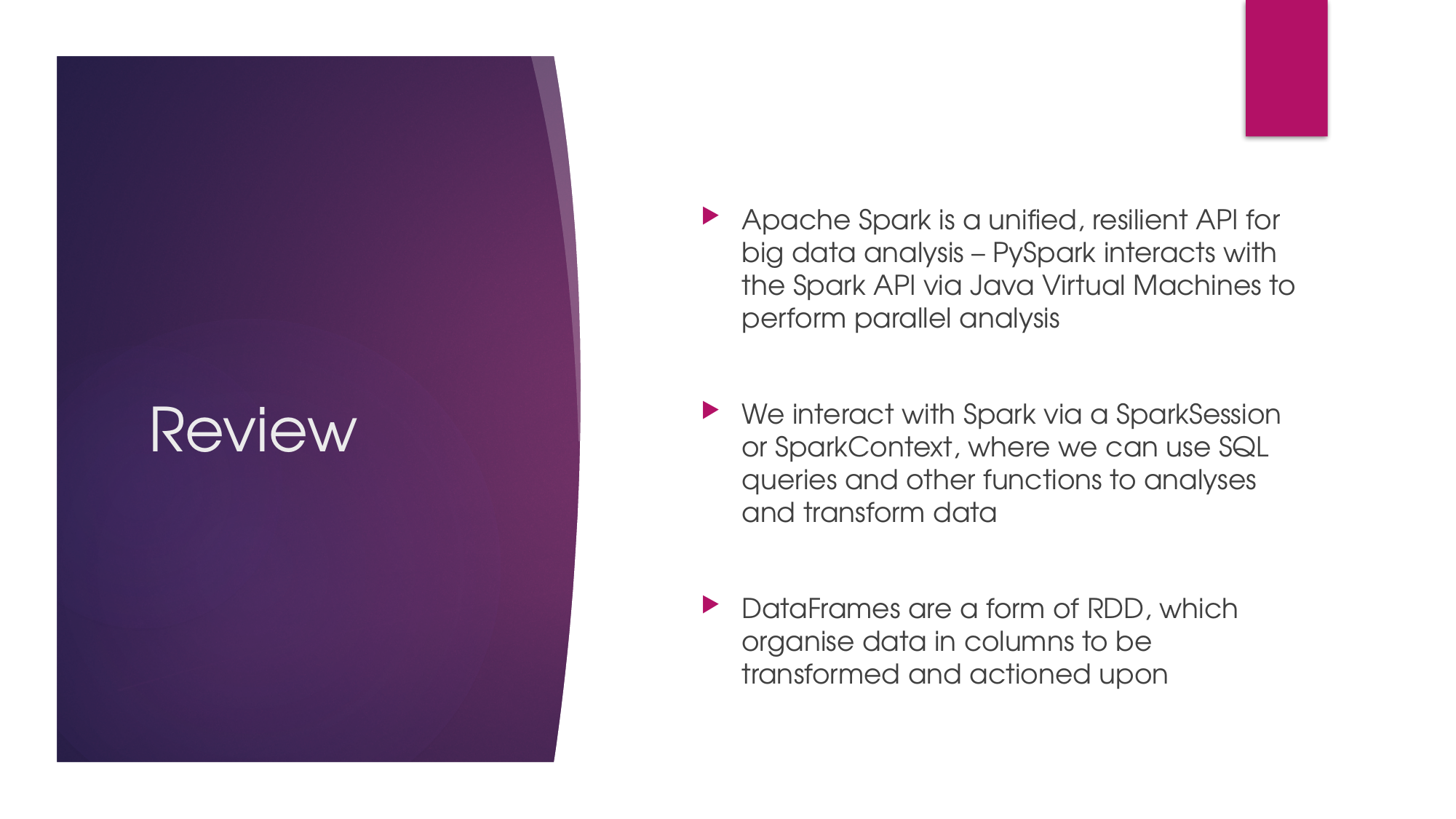

# Review
Apache Spark is a unified, resilient API for big data analysis – PySpark interacts with the Spark API via Java Virtual Machines to perform parallel analysis

We interact with Spark via a SparkSession or SparkContext, where we can use SQL queries and other functions to analyses and transform data

DataFrames are a form of RDD, which organise data in columns to be transformed and actioned upon